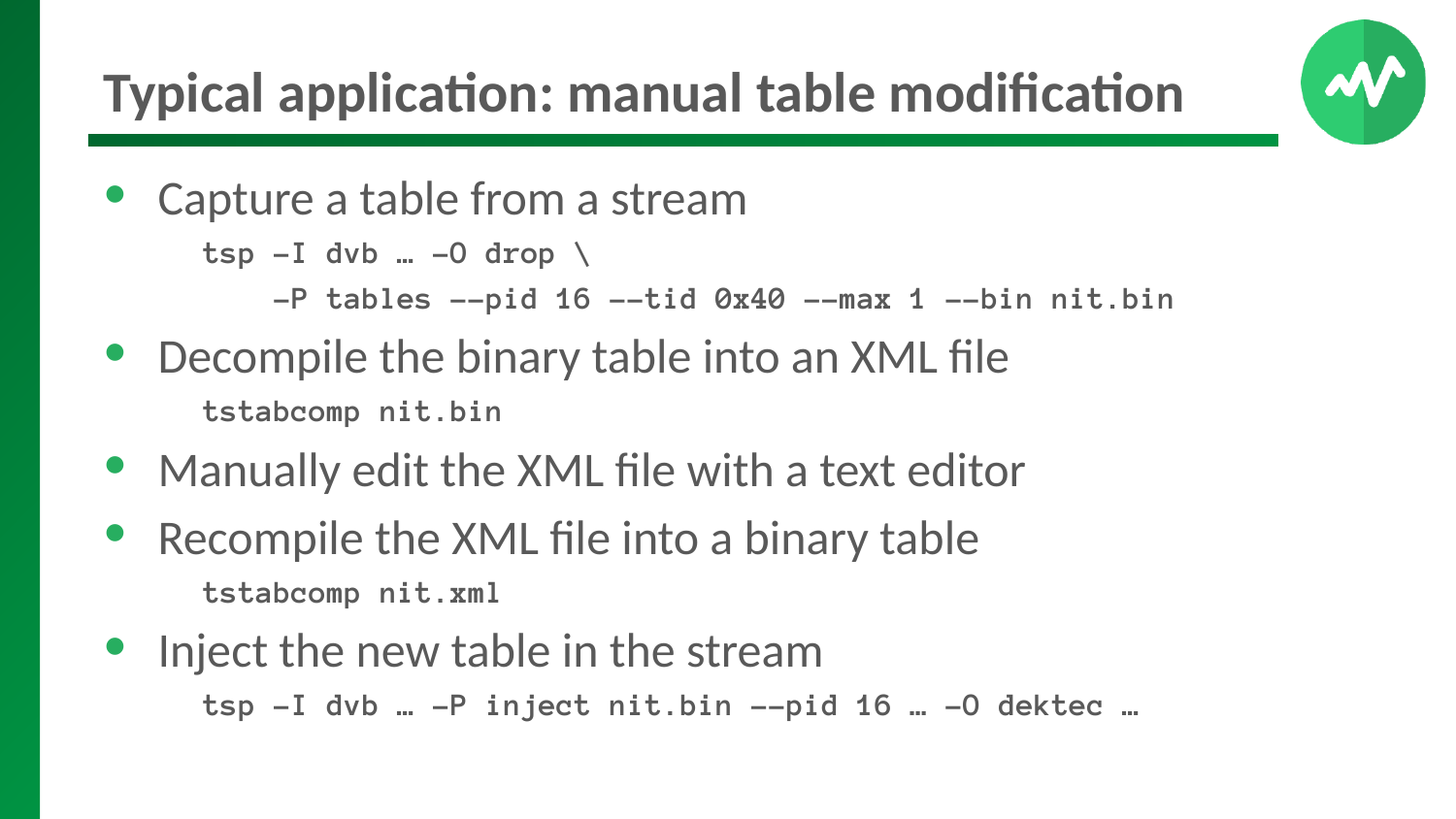

# Typical application: manual table modification
Capture a table from a stream
tsp -I dvb … -O drop \
    -P tables --pid 16 --tid 0x40 --max 1 --bin nit.bin
Decompile the binary table into an XML file
tstabcomp nit.bin
Manually edit the XML file with a text editor
Recompile the XML file into a binary table
tstabcomp nit.xml
Inject the new table in the stream
tsp -I dvb … -P inject nit.bin --pid 16 … -O dektec …